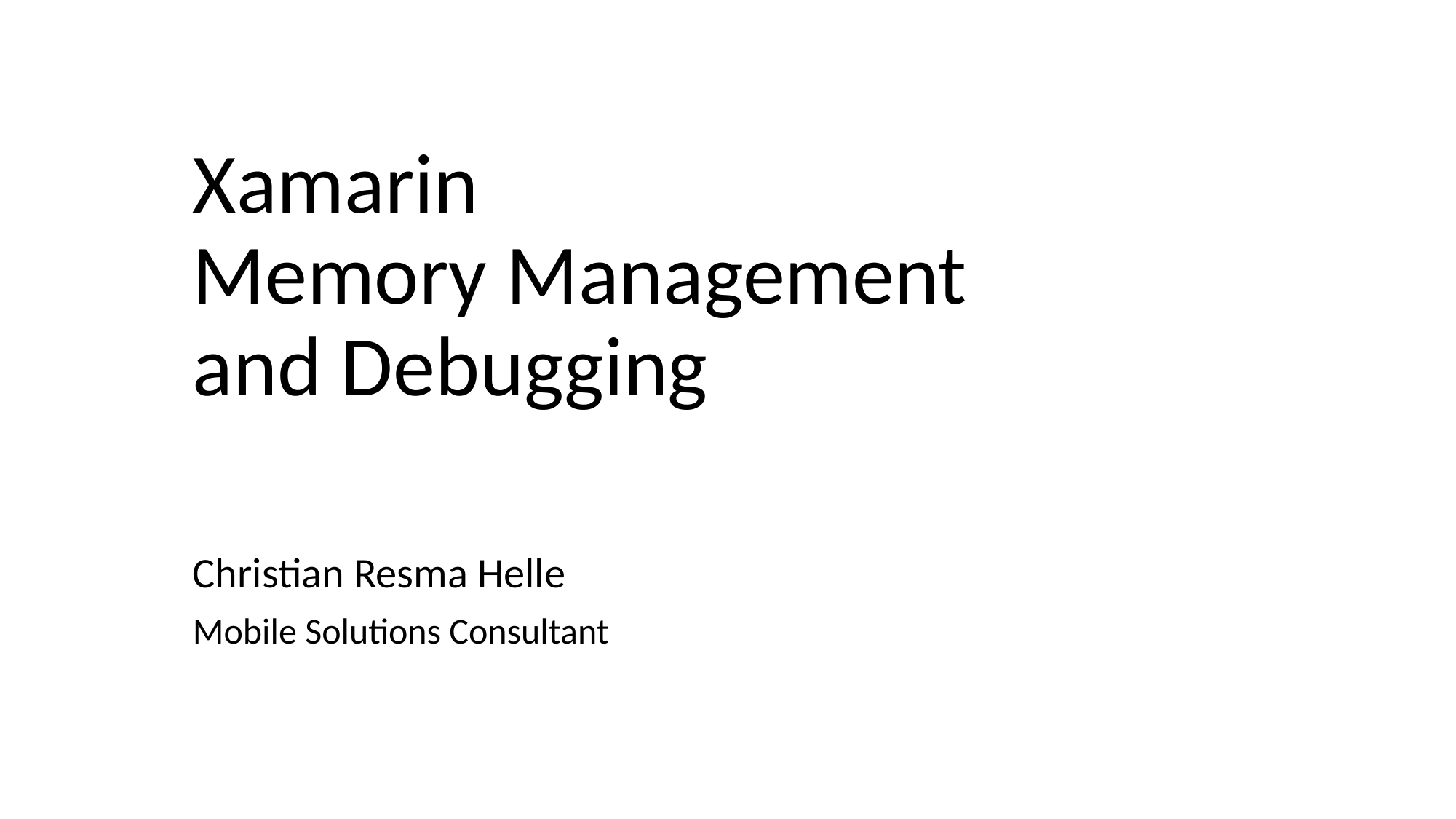

# Xamarin Memory Management and Debugging
Christian Resma Helle
Mobile Solutions Consultant